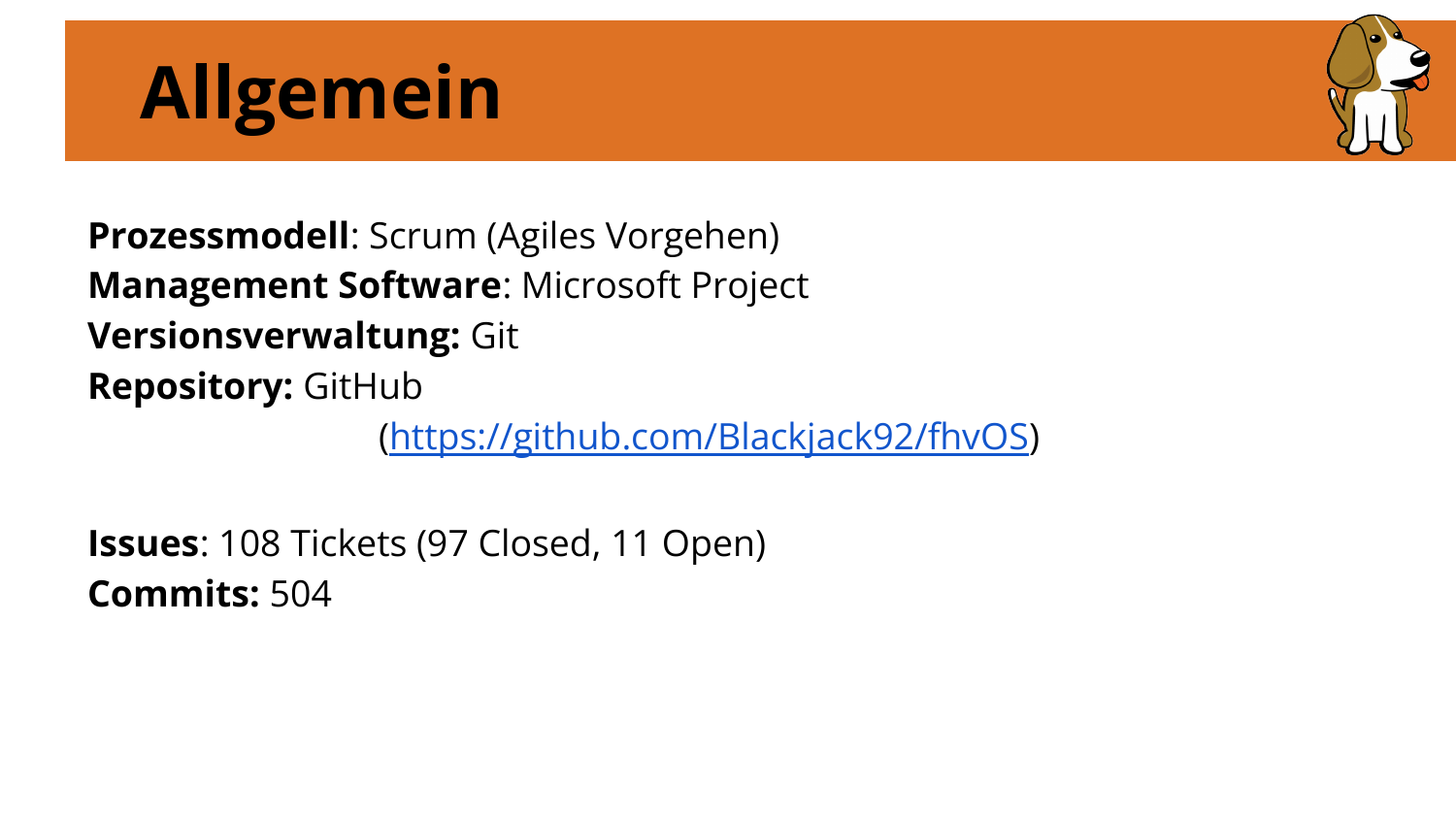

# Allgemein
Prozessmodell: Scrum (Agiles Vorgehen)
Management Software: Microsoft Project
Versionsverwaltung: Git
Repository: GitHub
(https://github.com/Blackjack92/fhvOS)

Issues: 108 Tickets (97 Closed, 11 Open)
Commits: 504